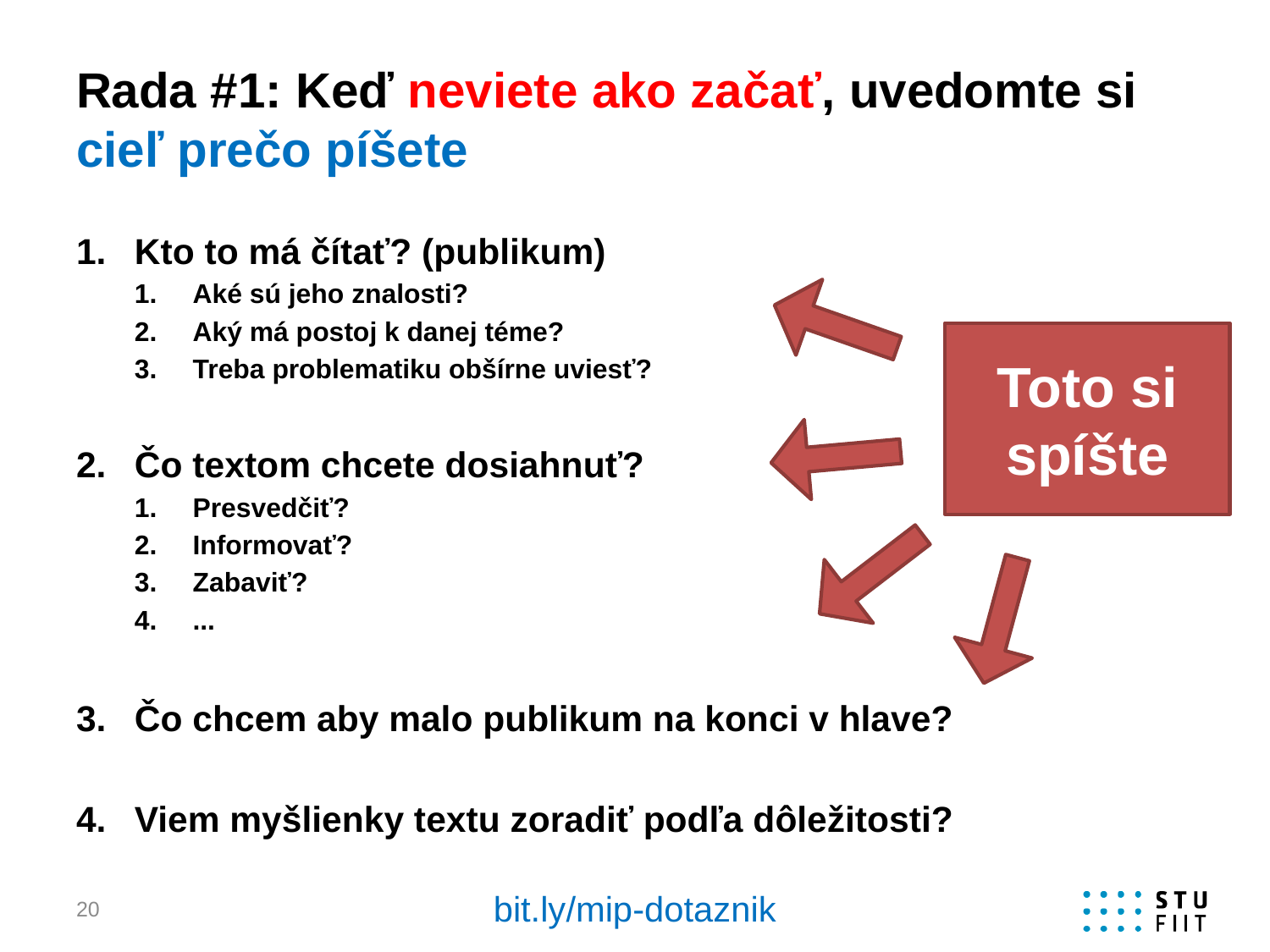

# Rada #1: Keď neviete ako začať, uvedomte si cieľ prečo píšete
Kto to má čítať? (publikum)
Aké sú jeho znalosti?
Aký má postoj k danej téme?
Treba problematiku obšírne uviesť?

Čo textom chcete dosiahnuť?
Presvedčiť?
Informovať?
Zabaviť?
...

Čo chcem aby malo publikum na konci v hlave?

Viem myšlienky textu zoradiť podľa dôležitosti?

Toto si spíšte

bit.ly/mip-dotaznik
20